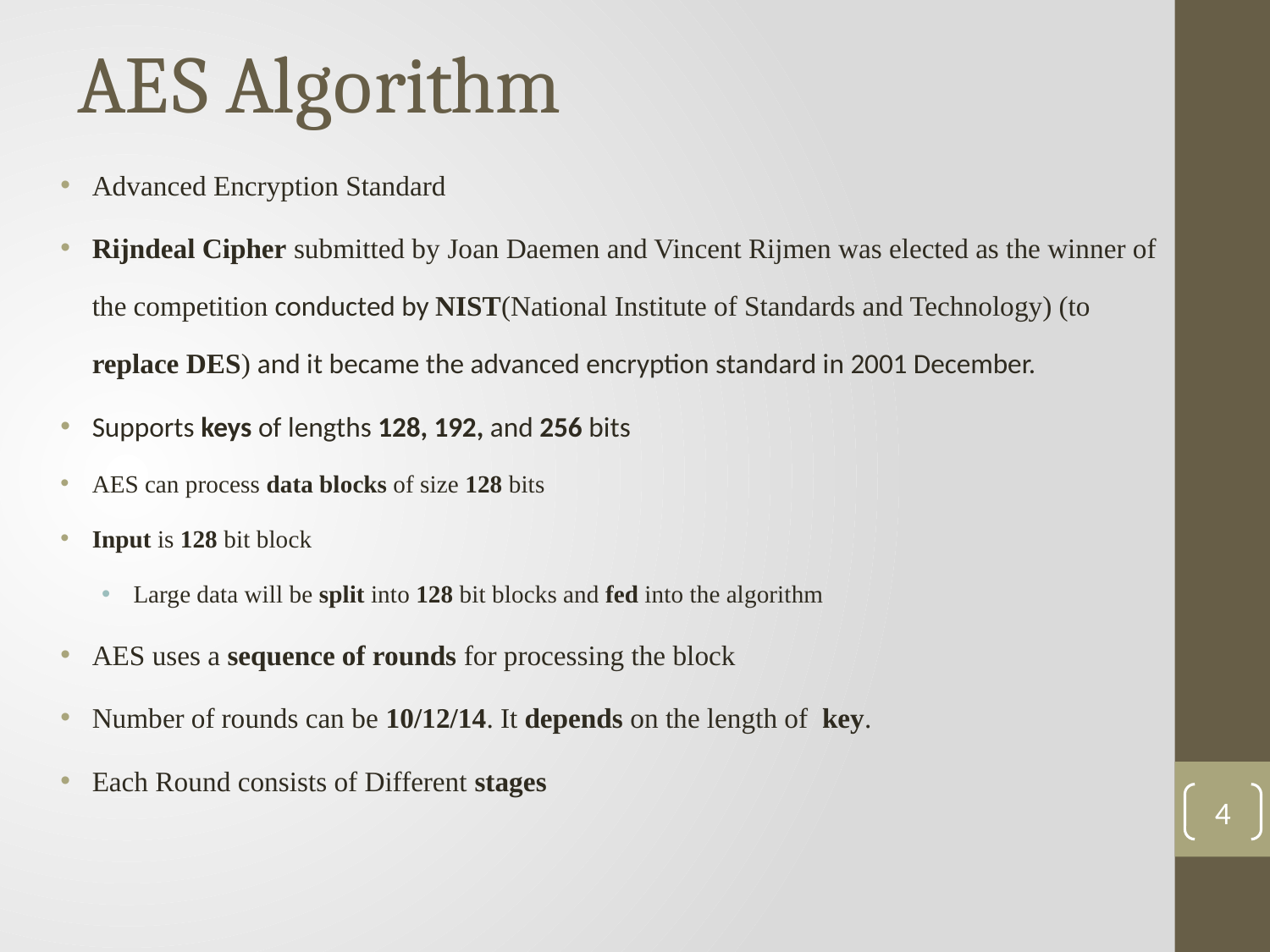

# AES Algorithm
Advanced Encryption Standard
Rijndeal Cipher submitted by Joan Daemen and Vincent Rijmen was elected as the winner of the competition conducted by NIST(National Institute of Standards and Technology) (to replace DES) and it became the advanced encryption standard in 2001 December.
Supports keys of lengths 128, 192, and 256 bits
AES can process data blocks of size 128 bits
Input is 128 bit block
Large data will be split into 128 bit blocks and fed into the algorithm
AES uses a sequence of rounds for processing the block
Number of rounds can be 10/12/14. It depends on the length of  key.
Each Round consists of Different stages

4